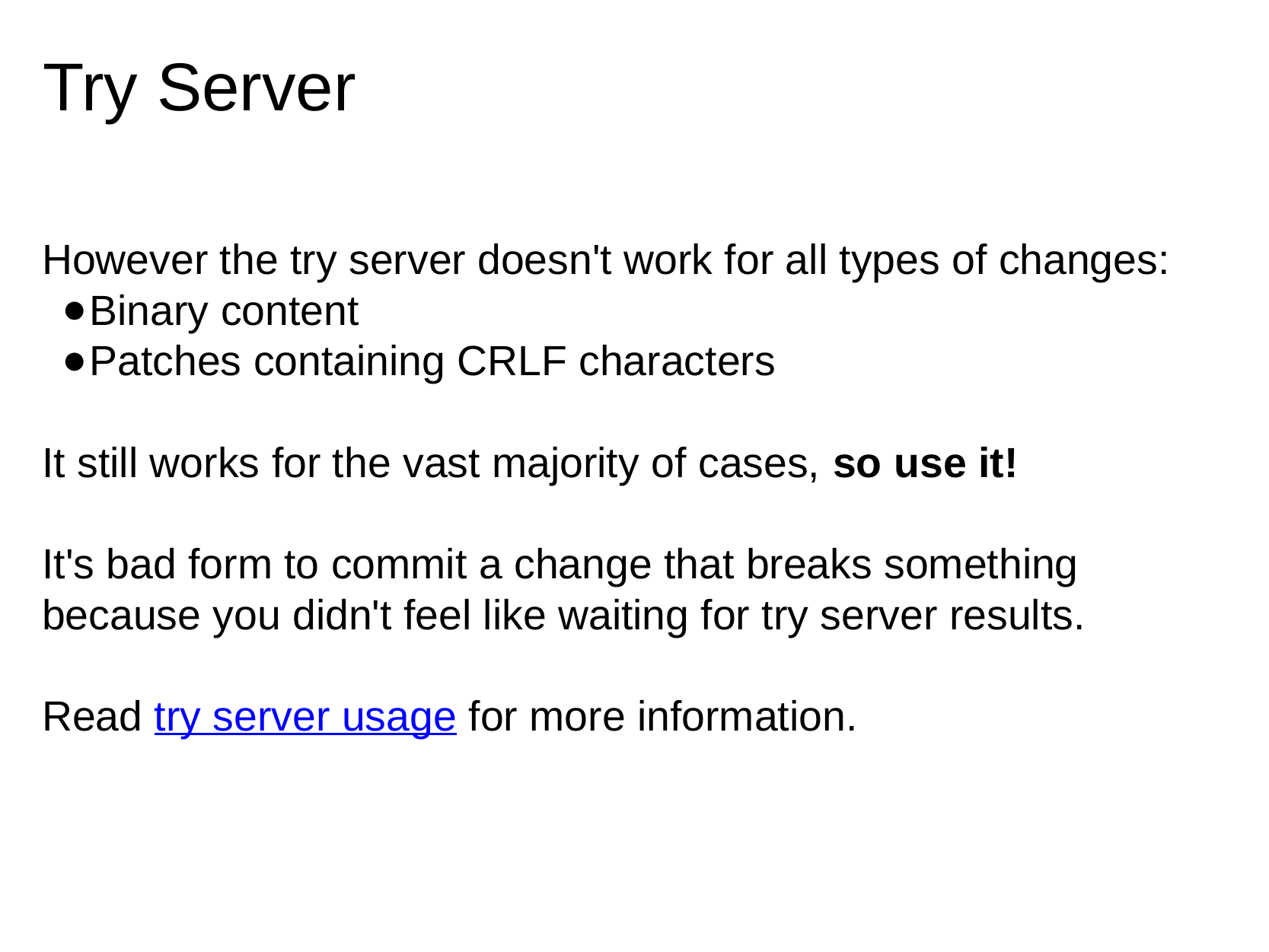

# Try Server
However the try server doesn't work for all types of changes:
Binary content
Patches containing CRLF characters

It still works for the vast majority of cases, so use it!

It's bad form to commit a change that breaks something because you didn't feel like waiting for try server results.

Read try server usage for more information.